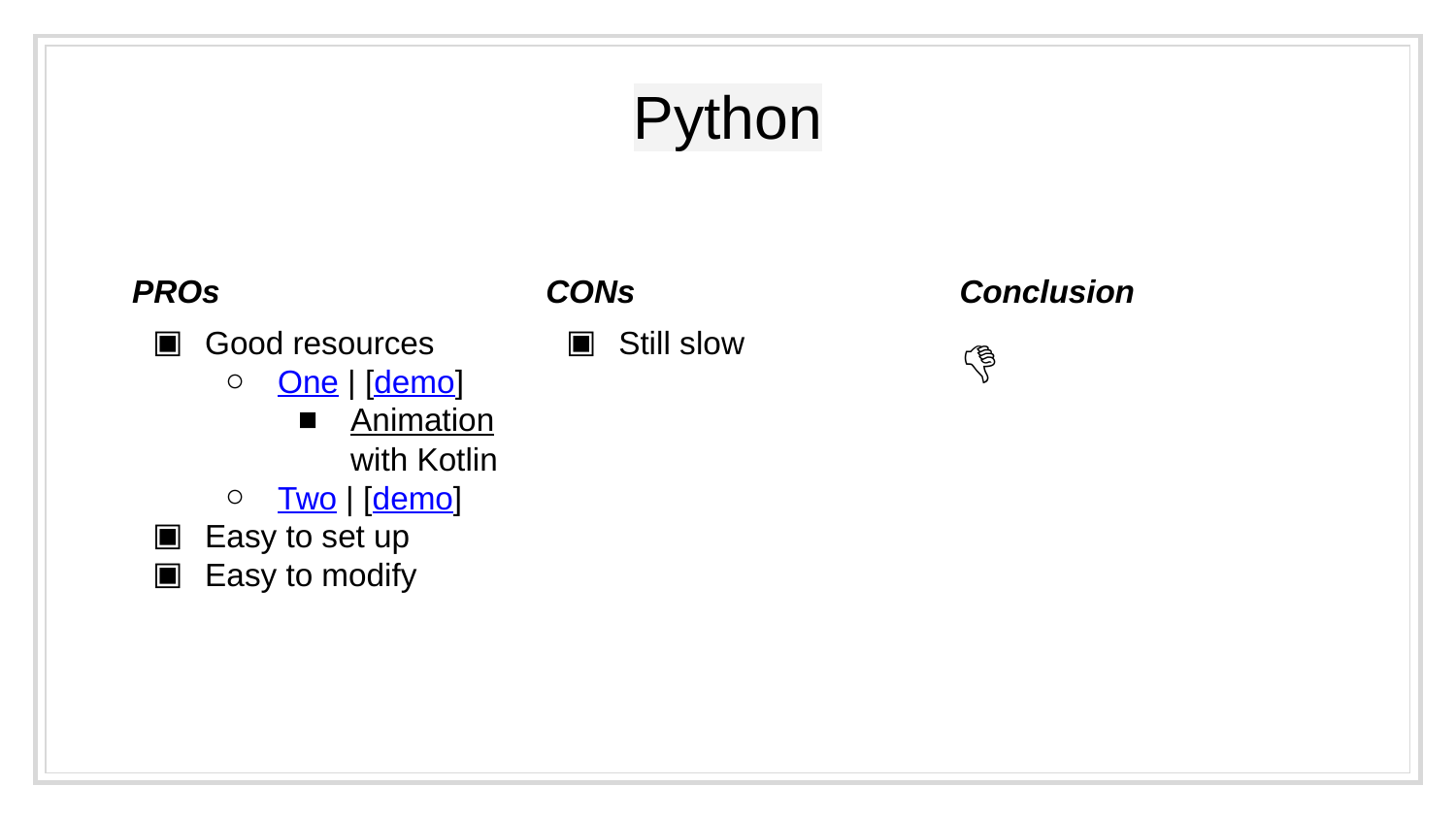

# Python
PROs
Good resources
One | [demo]
Animation with Kotlin
Two | [demo]
Easy to set up
Easy to modify
CONs
Still slow
Conclusion
👎